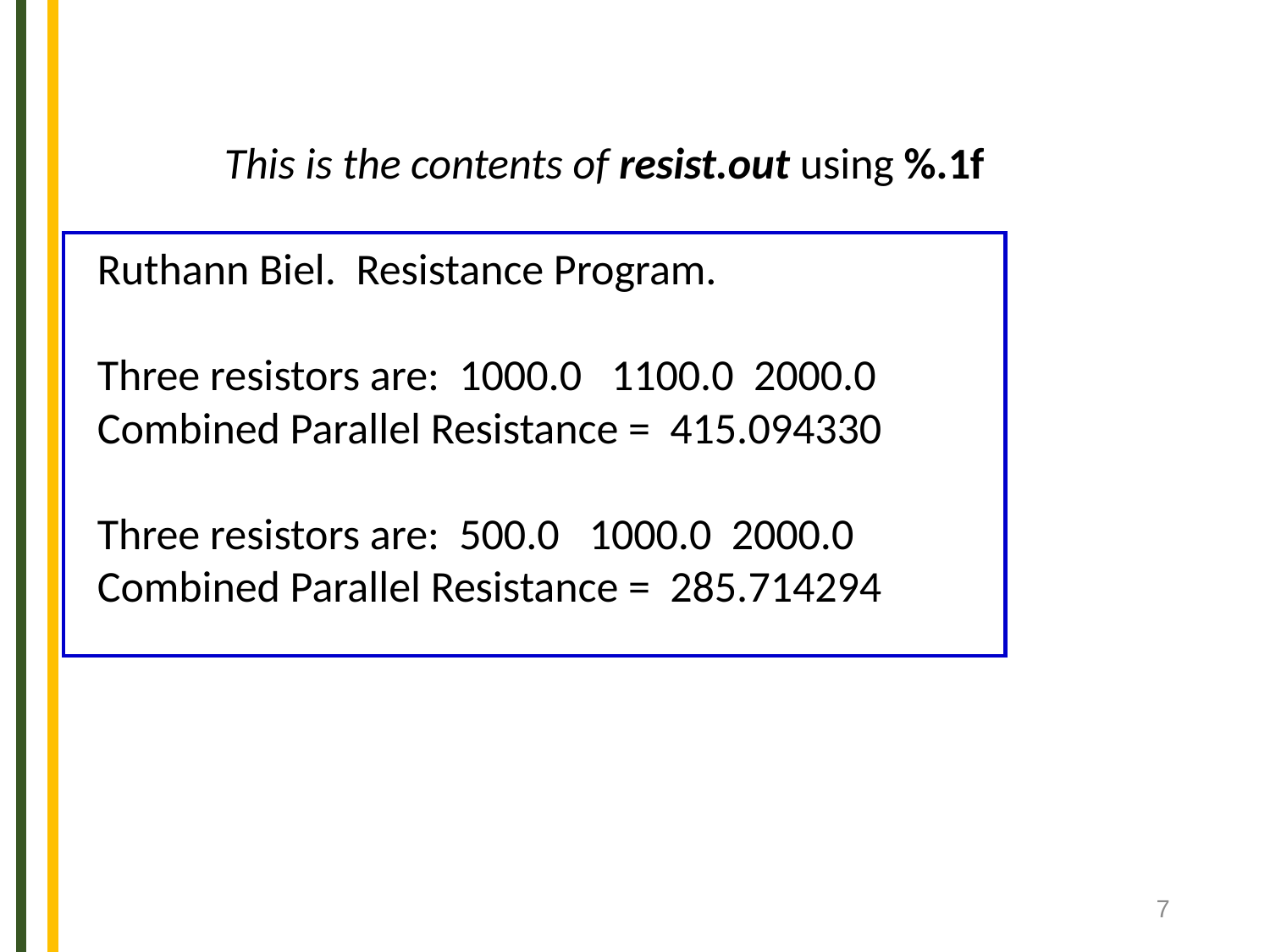

This is the contents of resist.out using %.1f

Ruthann Biel.  Resistance Program.

Three resistors are:  1000.0   1100.0  2000.0
Combined Parallel Resistance =  415.094330

Three resistors are:  500.0   1000.0  2000.0
Combined Parallel Resistance =  285.714294

7